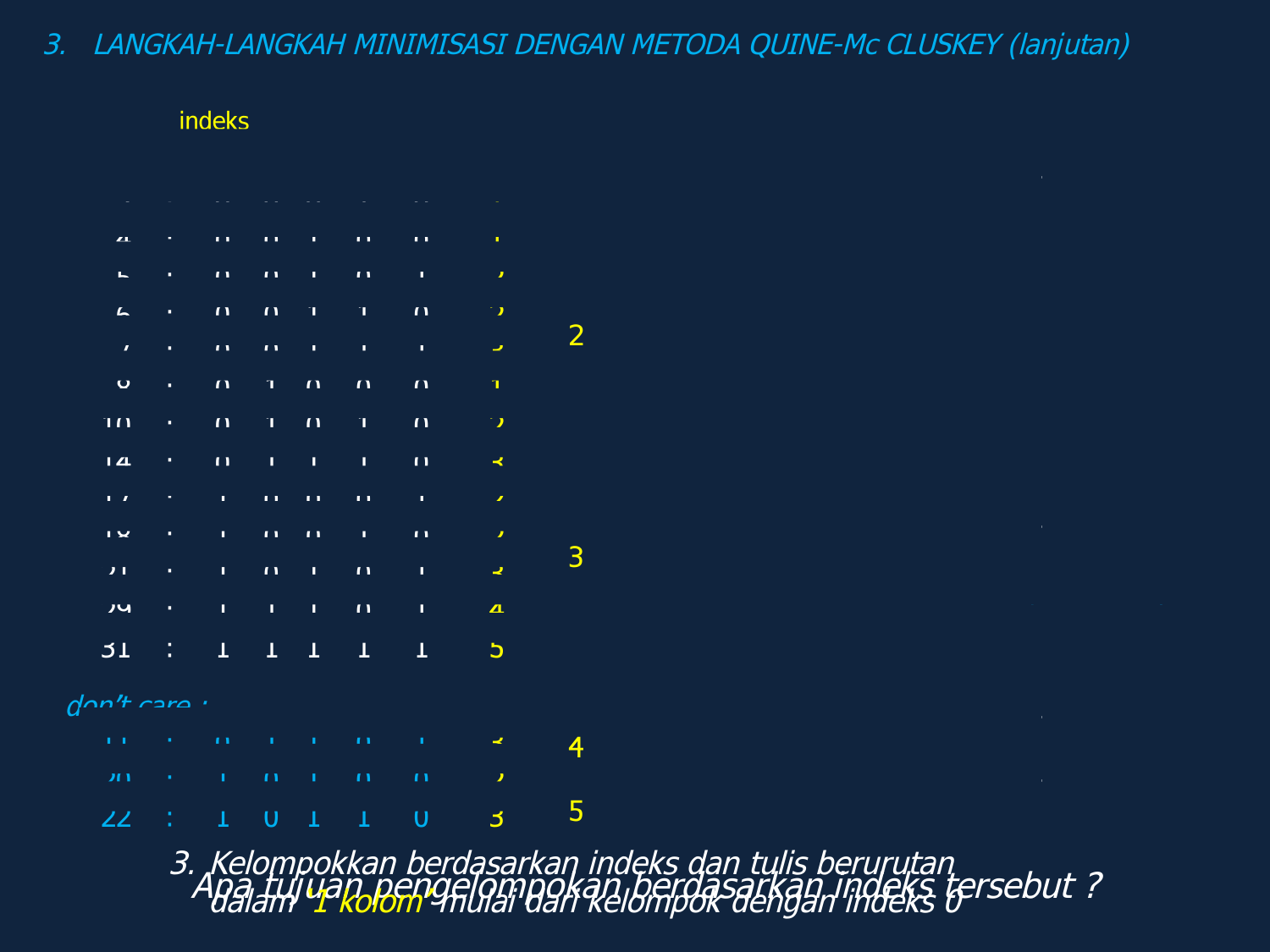

# 3.	LANGKAH-LANGKAH MINIMISASI DENGAN METODA QUINE-Mc CLUSKEY (lanjutan)
					indeks
	0 	:	0 	0 	0	0	0	0
	2 	: 	0 	0 	0	 1 	0	1
	4 	:	0	0	1	0	0	1
	5 	:	0	0	1	0	1	2
	6 	:	0	0	1	1	0	2
	7 	:	0	0	1	1	1	3
	8 	:	0	1	0	0	0	1
	10 	:	0	1	0	1	0	2
	14 	:	0	1	1	1	0	3
	17 	:	1	0	0	0	1	2
	18 	:	1	0	0	1	0	2
	21 	:	1	0	1	0	1	3
	29 	:	1	1	1	0	1	4
	31 	:	1	1	1	1	1	5

	don’t care :
	11 	:	0	1	1	0	1	3
	20 	:	1	0	1	0	0	2
	22 	:	1	0	1	1	0	3
 indeks
0	0	:	0	0	0	0	0
	-------------------------
1	2	:	0	0	0	1	0
	4	:	0	0	1	0	0
	8	:	0	1	0	0	0
	-------------------------
2	5	:	0	0	1	0	1
	6	:	0	0	1	1	0
	10	:	0	1	0	1	0
	17	:	1	0	0	0	1
	18	:	1	0	0	1	0
	20	:	1	0	1	0	0	(don’t care)
	-------------------------
3	7	:	0	0	1	1	1
	11	:	0	1	0	1	1	 (don’t care)
	14	:	0	1	1	1	0
	21	:	1	0	1	0	1
	22	:	1	0	1	1	0	 (don’t care)
	-------------------------
4	29	:	1	1	1	0	1
	-------------------------
5	31	:	1	1	1	1	1

3.	Kelompokkan berdasarkan indeks dan tulis berurutan  dalam ‘1 kolom’ mulai dari kelompok dengan indeks 0
Apa tujuan pengelompokan berdasarkan indeks tersebut ?